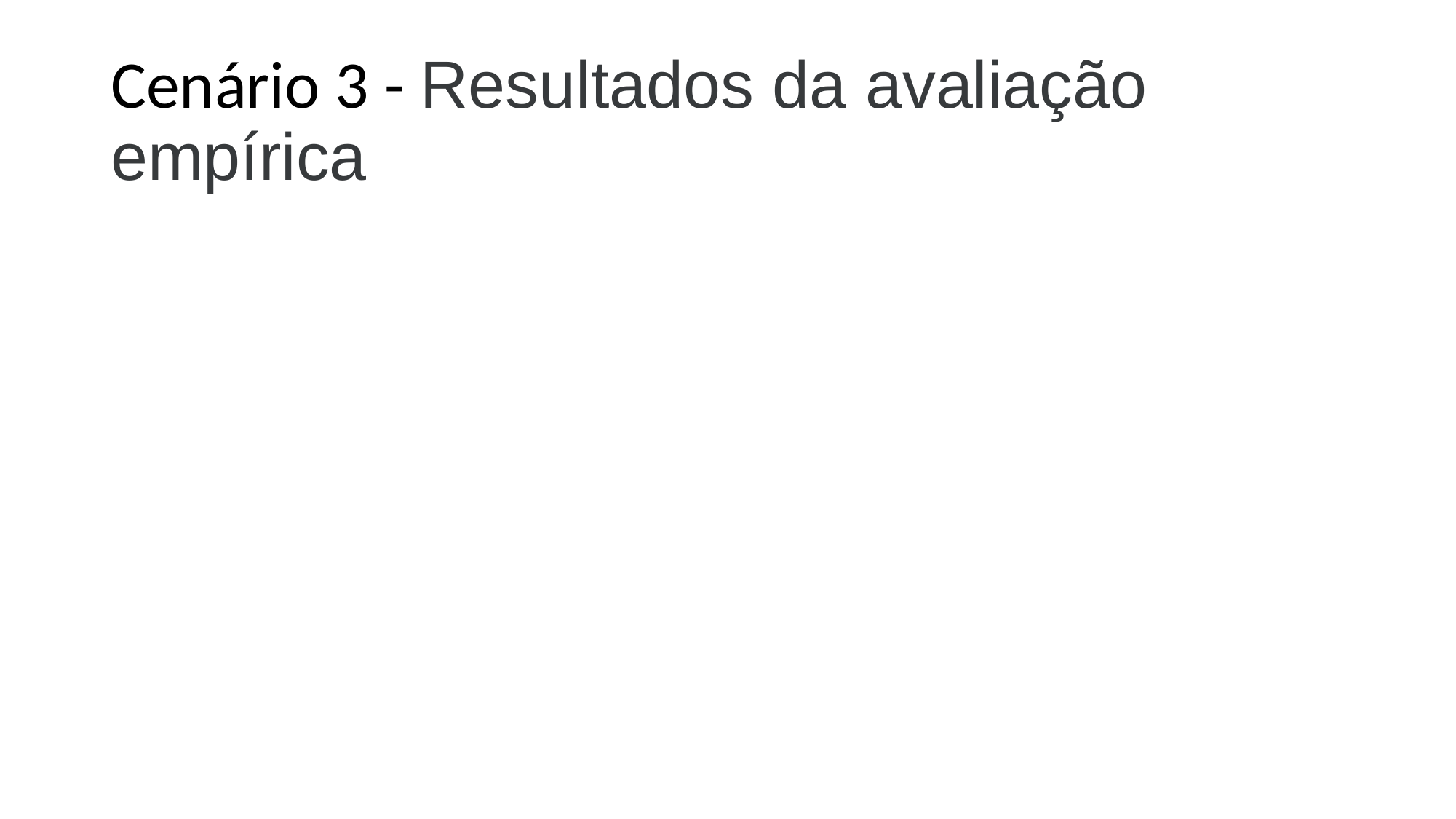

# Cenário 3 - Resultados da avaliação empírica